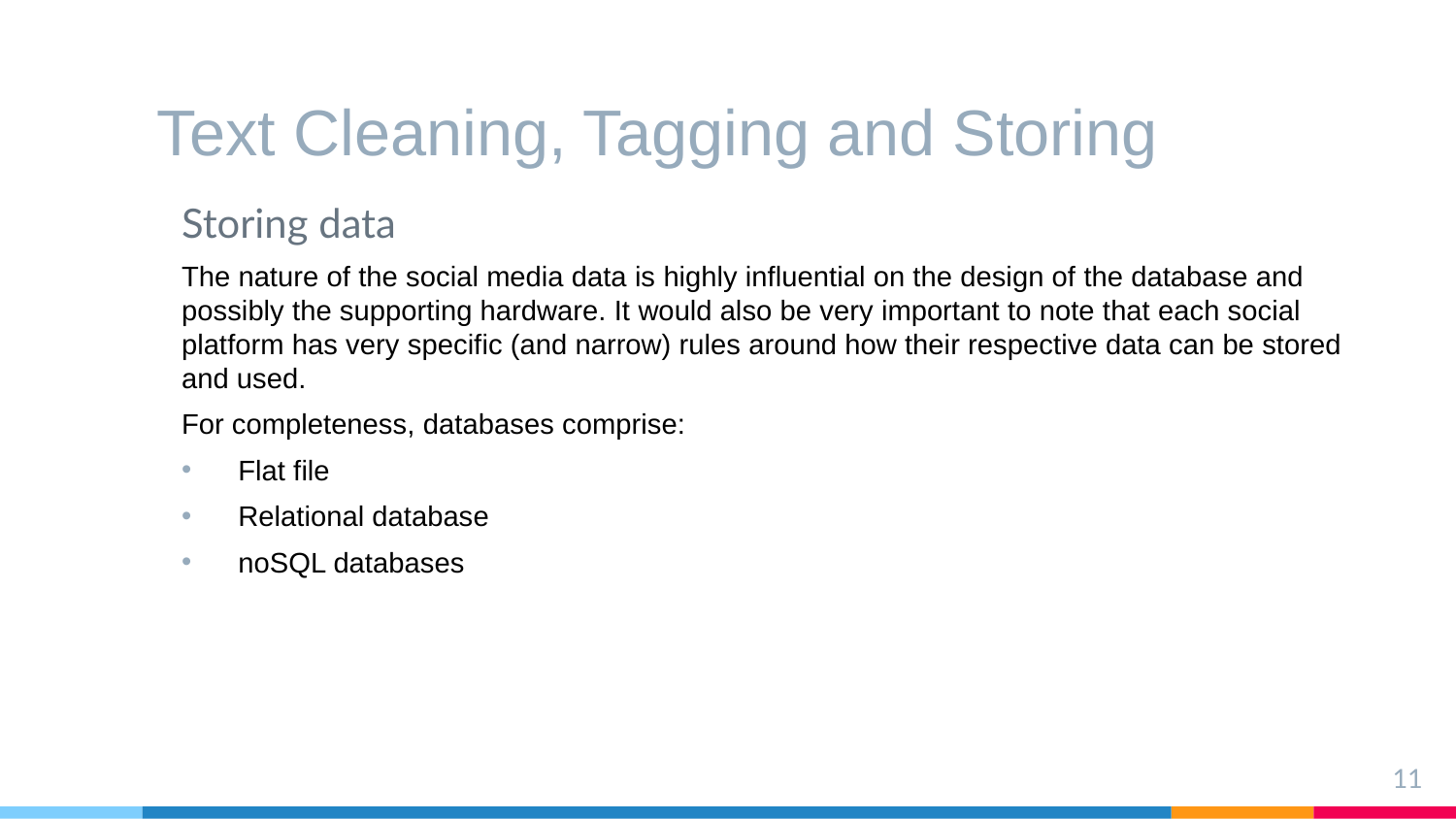

# Text Cleaning, Tagging and Storing
Storing data
The nature of the social media data is highly influential on the design of the database and possibly the supporting hardware. It would also be very important to note that each social platform has very specific (and narrow) rules around how their respective data can be stored and used.
For completeness, databases comprise:
Flat file
Relational database
noSQL databases
11